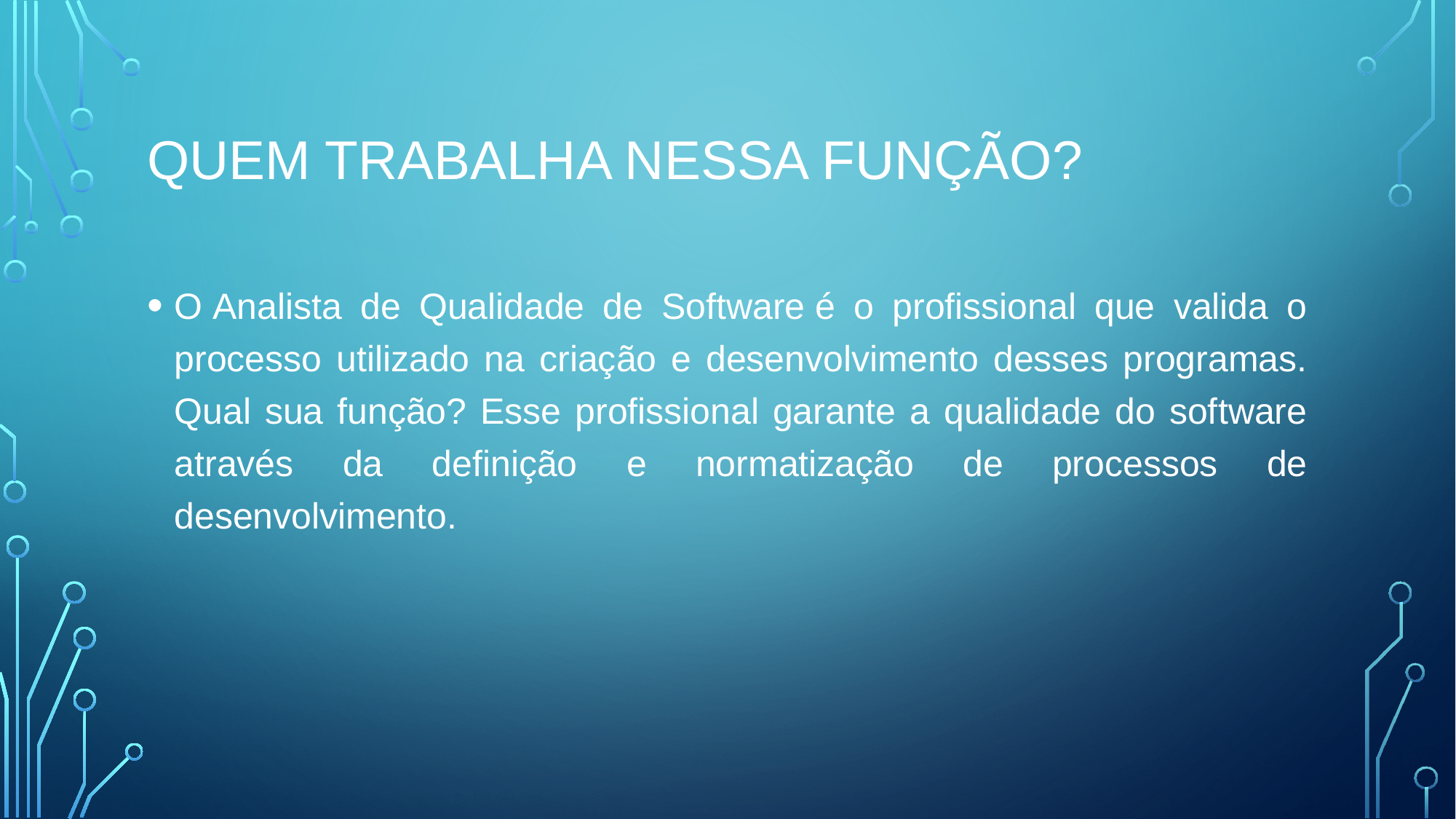

# Quem trabalha nessa função?
O Analista de Qualidade de Software é o profissional que valida o processo utilizado na criação e desenvolvimento desses programas. Qual sua função? Esse profissional garante a qualidade do software através da definição e normatização de processos de desenvolvimento.